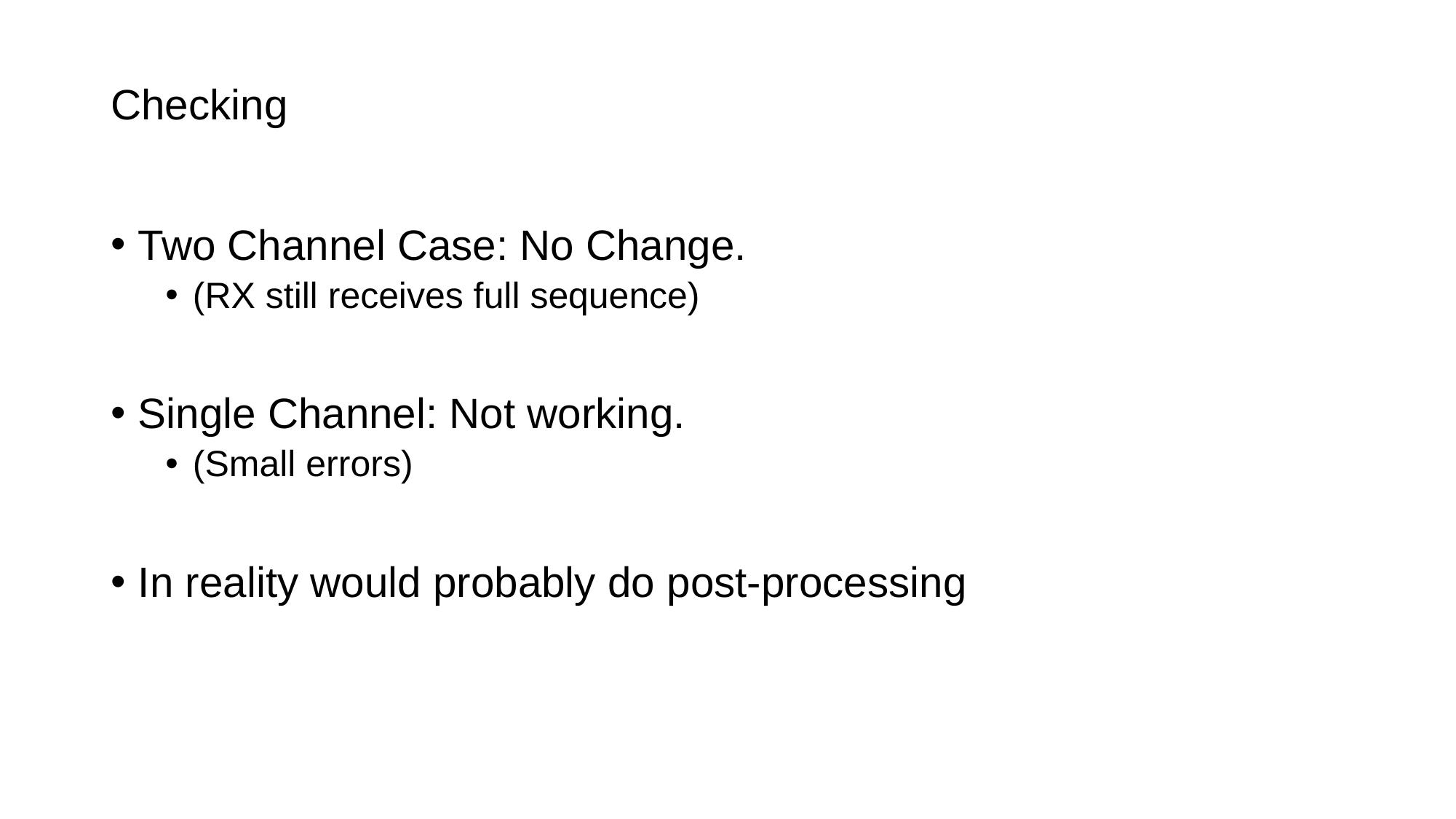

# Checking
Two Channel Case: No Change.
(RX still receives full sequence)

Single Channel: Not working.
(Small errors)

In reality would probably do post-processing